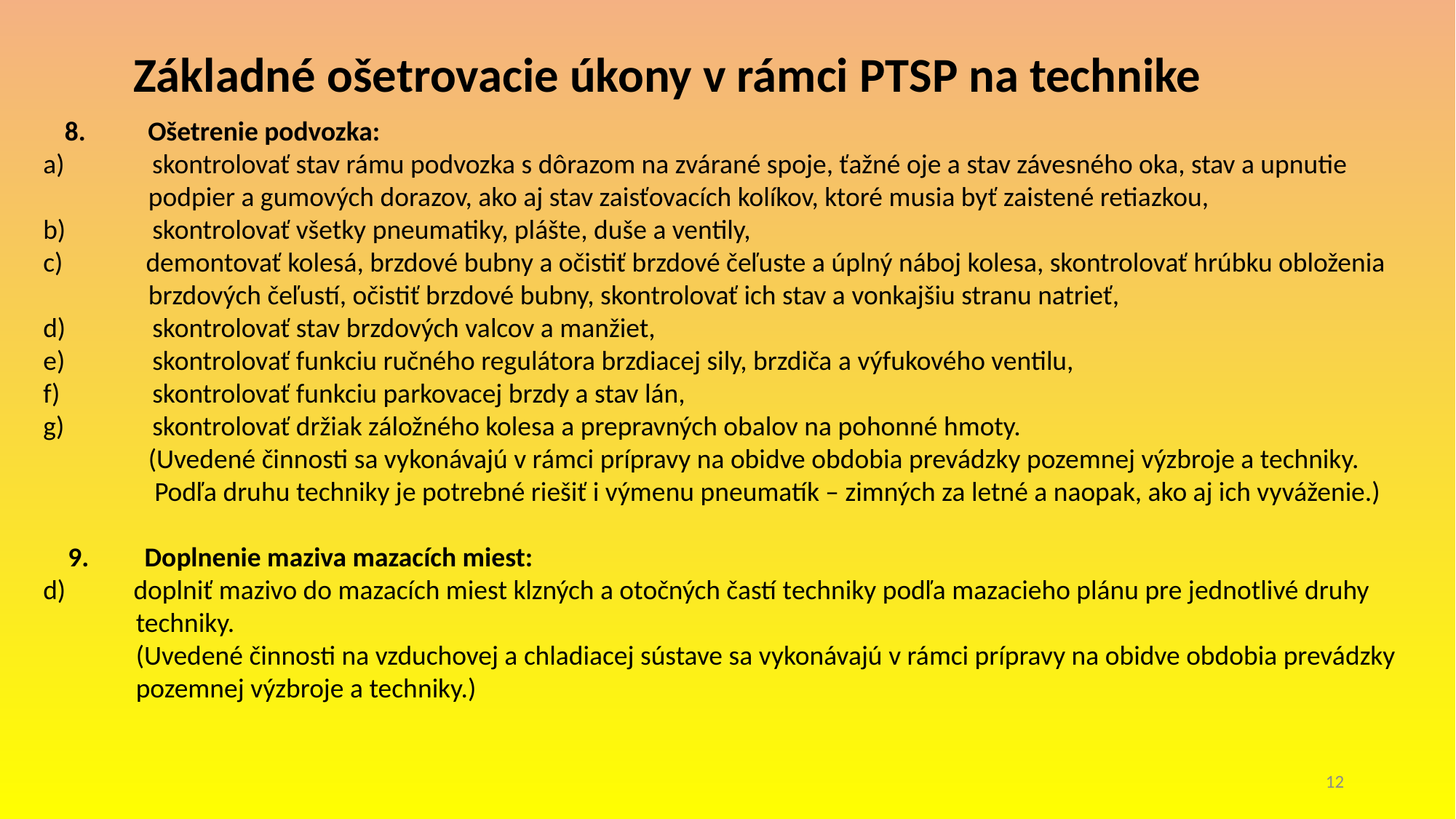

Základné ošetrovacie úkony v rámci PTSP na technike
8.	          Ošetrenie podvozka:
           skontrolovať stav rámu podvozka s dôrazom na zvárané spoje, ťažné oje a stav závesného oka, stav a upnutie
                 podpier a gumových dorazov, ako aj stav zaisťovacích kolíkov, ktoré musia byť zaistené retiazkou,
b)	skontrolovať všetky pneumatiky, plášte, duše a ventily,
          demontovať kolesá, brzdové bubny a očistiť brzdové čeľuste a úplný náboj kolesa, skontrolovať hrúbku obloženia
                 brzdových čeľustí, očistiť brzdové bubny, skontrolovať ich stav a vonkajšiu stranu natrieť,
d)	skontrolovať stav brzdových valcov a manžiet,
e)	skontrolovať funkciu ručného regulátora brzdiacej sily, brzdiča a výfukového ventilu,
f)	skontrolovať funkciu parkovacej brzdy a stav lán,
g)	skontrolovať držiak záložného kolesa a prepravných obalov na pohonné hmoty.
                 (Uvedené činnosti sa vykonávajú v rámci prípravy na obidve obdobia prevádzky pozemnej výzbroje a techniky.
                  Podľa druhu techniky je potrebné riešiť i výmenu pneumatík – zimných za letné a naopak, ako aj ich vyváženie.)

    9.         Doplnenie maziva mazacích miest:
        doplniť mazivo do mazacích miest klzných a otočných častí techniky podľa mazacieho plánu pre jednotlivé druhy
               techniky.
               (Uvedené činnosti na vzduchovej a chladiacej sústave sa vykonávajú v rámci prípravy na obidve obdobia prevádzky
               pozemnej výzbroje a techniky.)

12